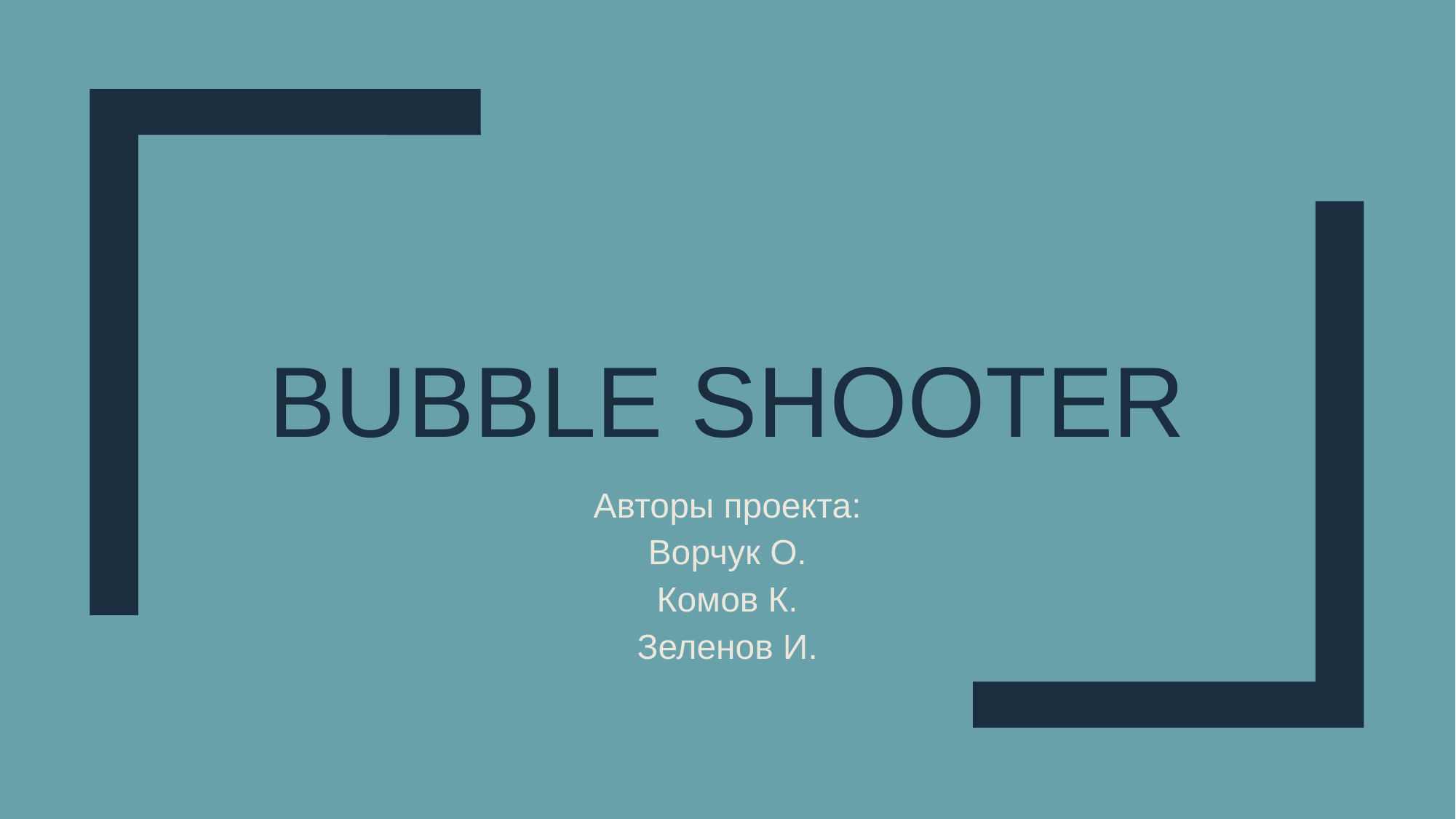

# Bubble Shooter
Авторы проекта:
Ворчук О.
Комов К.
Зеленов И.